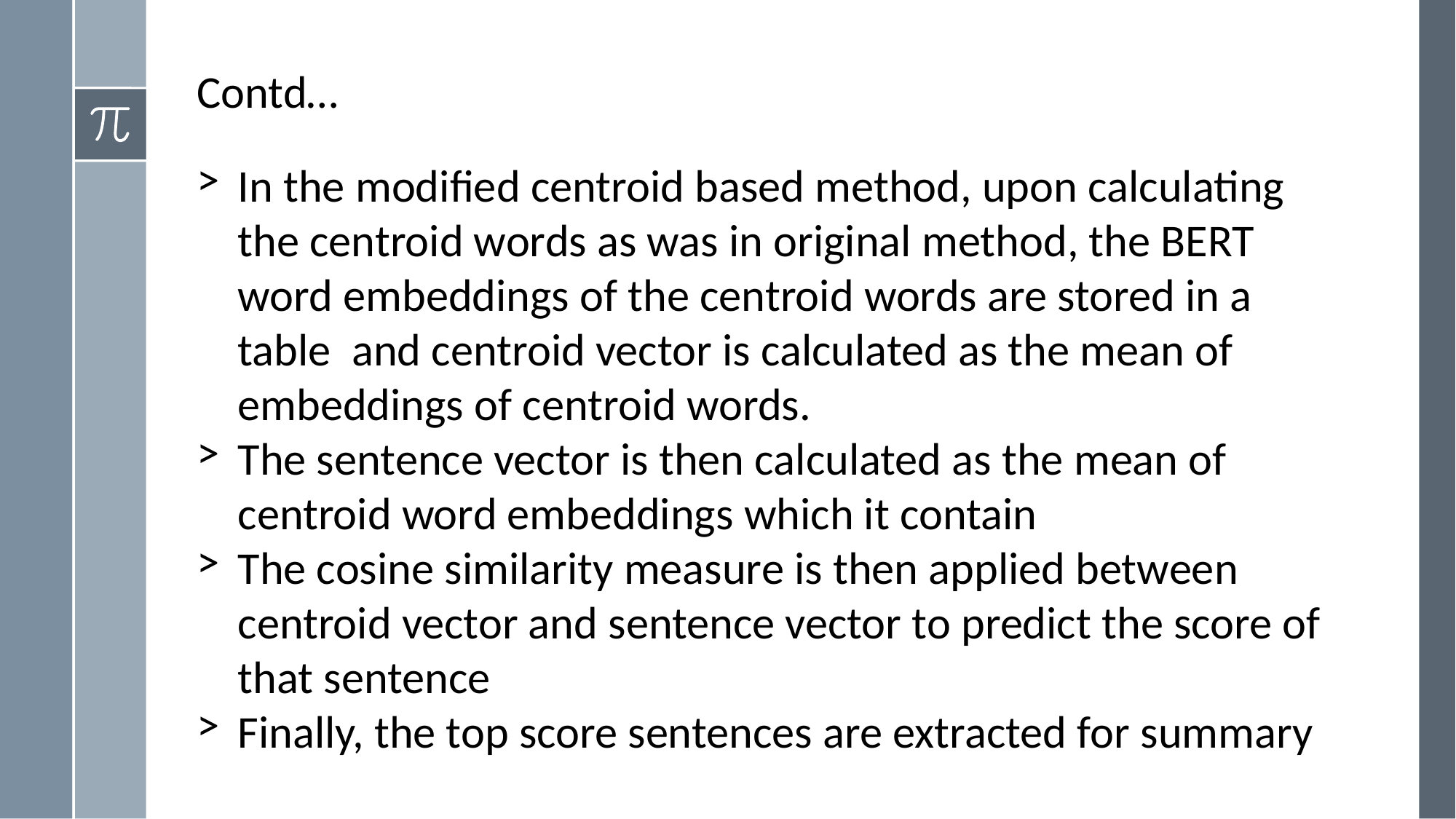

Contd…
In the modified centroid based method, upon calculating the centroid words as was in original method, the BERT word embeddings of the centroid words are stored in a table  and centroid vector is calculated as the mean of embeddings of centroid words.
The sentence vector is then calculated as the mean of centroid word embeddings which it contain
The cosine similarity measure is then applied between centroid vector and sentence vector to predict the score of that sentence
Finally, the top score sentences are extracted for summary